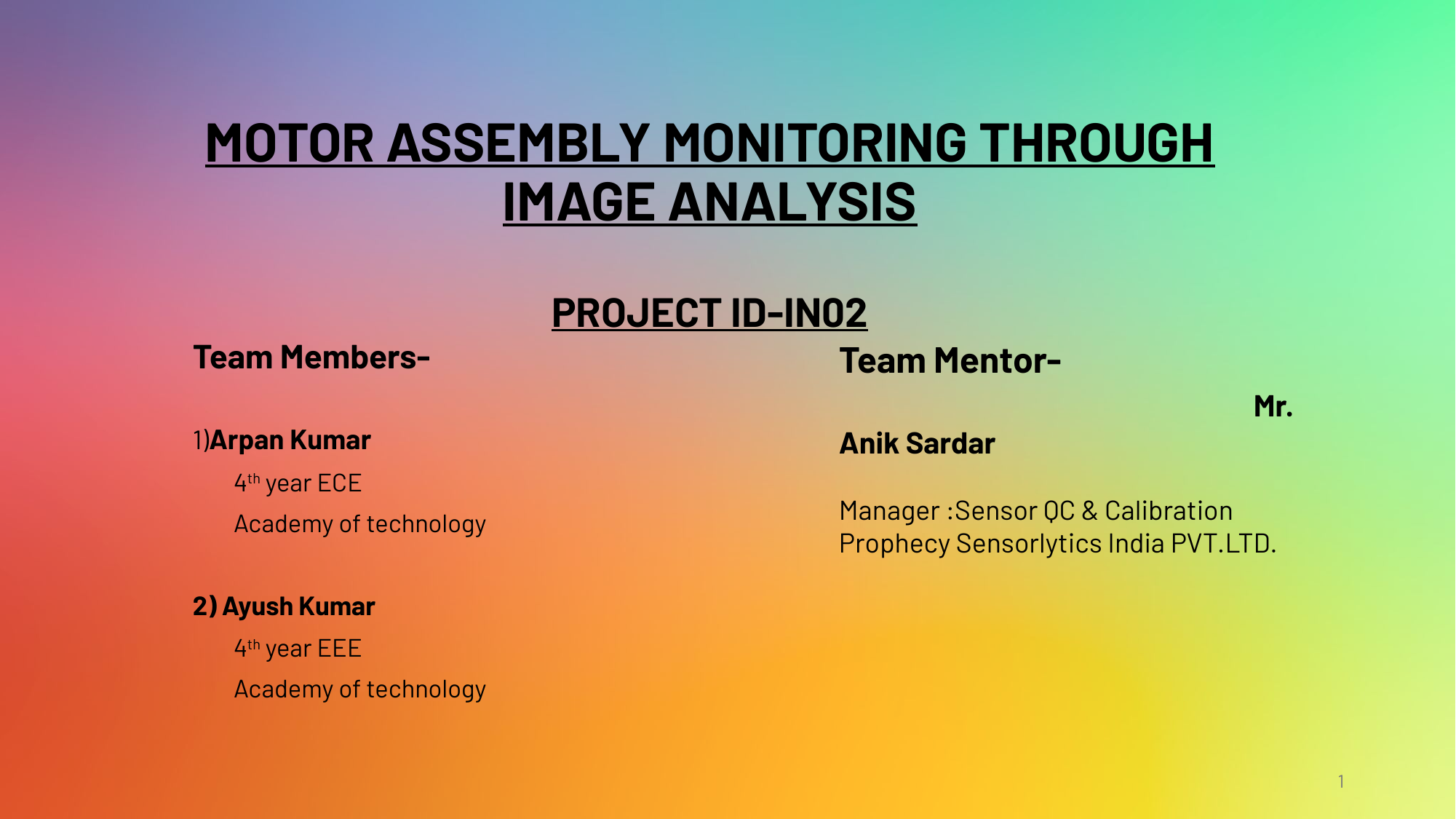

# MOTOR ASSEMBLY MONITORING THROUGH IMAGE ANALYSIS PROJECT ID-IN02
Team Mentor-                                                                                               Mr. Anik Sardar

Manager :Sensor QC & Calibration
Prophecy Sensorlytics India PVT.LTD.

Team Members-
1)Arpan Kumar
        4th year ECE
        Academy of technology

2) Ayush Kumar
        4th year EEE
        Academy of technology

1